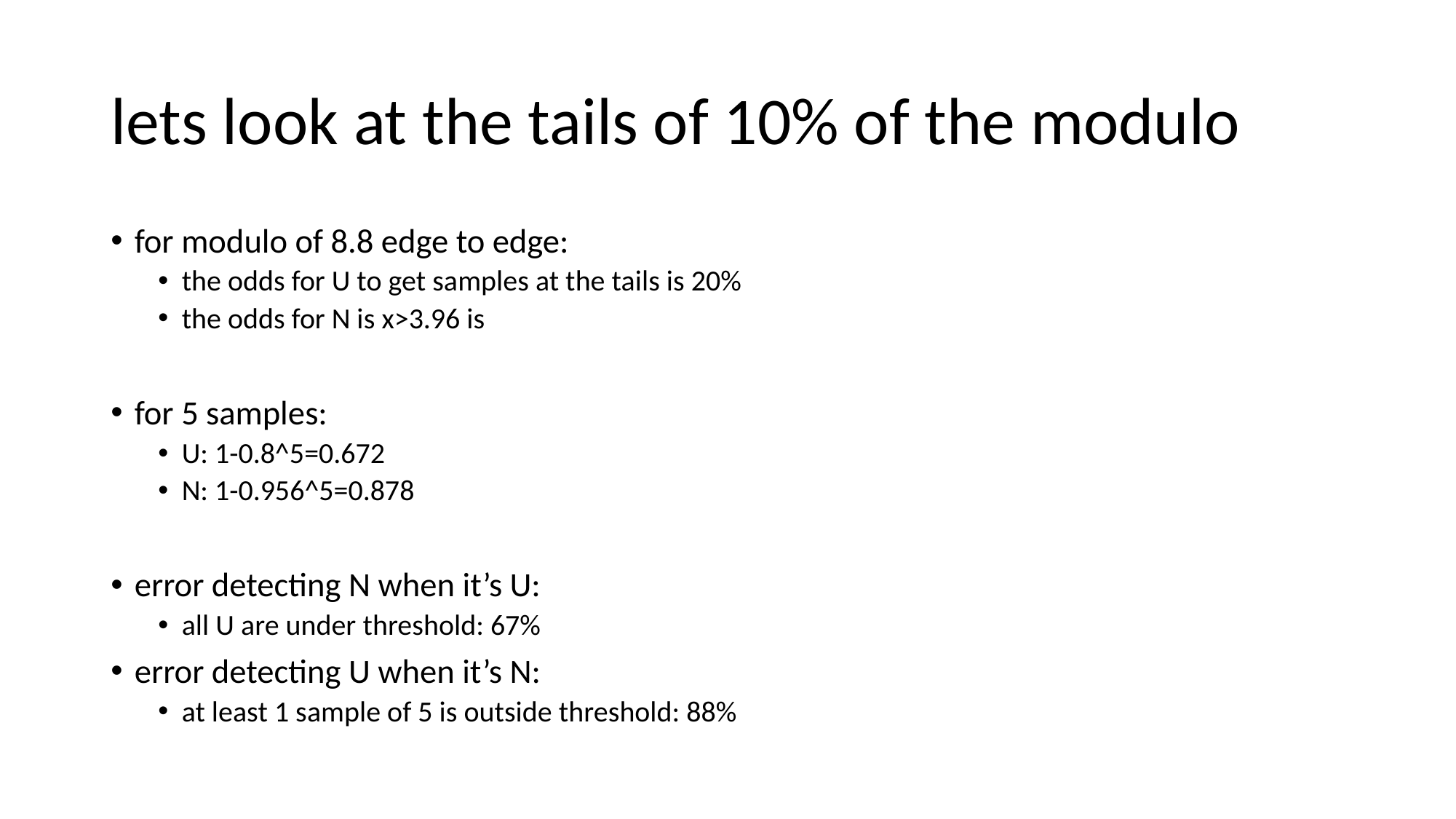

# lets look at the tails of 10% of the modulo
for modulo of 8.8 edge to edge:
the odds for U to get samples at the tails is 20%
the odds for N is x>3.96 is

for 5 samples:
U: 1-0.8^5=0.672
N: 1-0.956^5=0.878

error detecting N when it’s U:
all U are under threshold: 67%
error detecting U when it’s N:
at least 1 sample of 5 is outside threshold: 88%